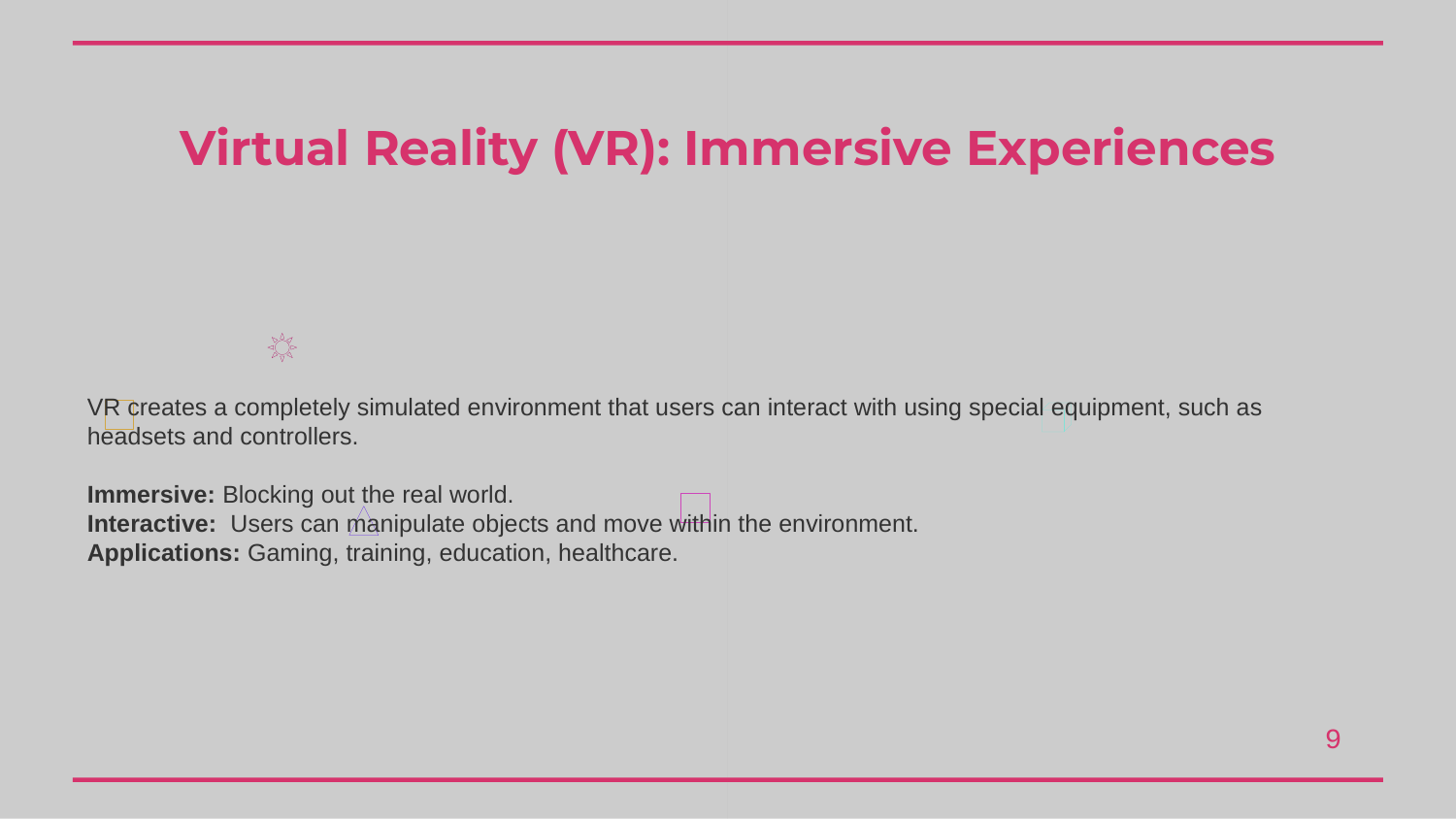

Virtual Reality (VR): Immersive Experiences
VR creates a completely simulated environment that users can interact with using special equipment, such as headsets and controllers.

Immersive: Blocking out the real world.
Interactive:  Users can manipulate objects and move within the environment.
Applications: Gaming, training, education, healthcare.

9